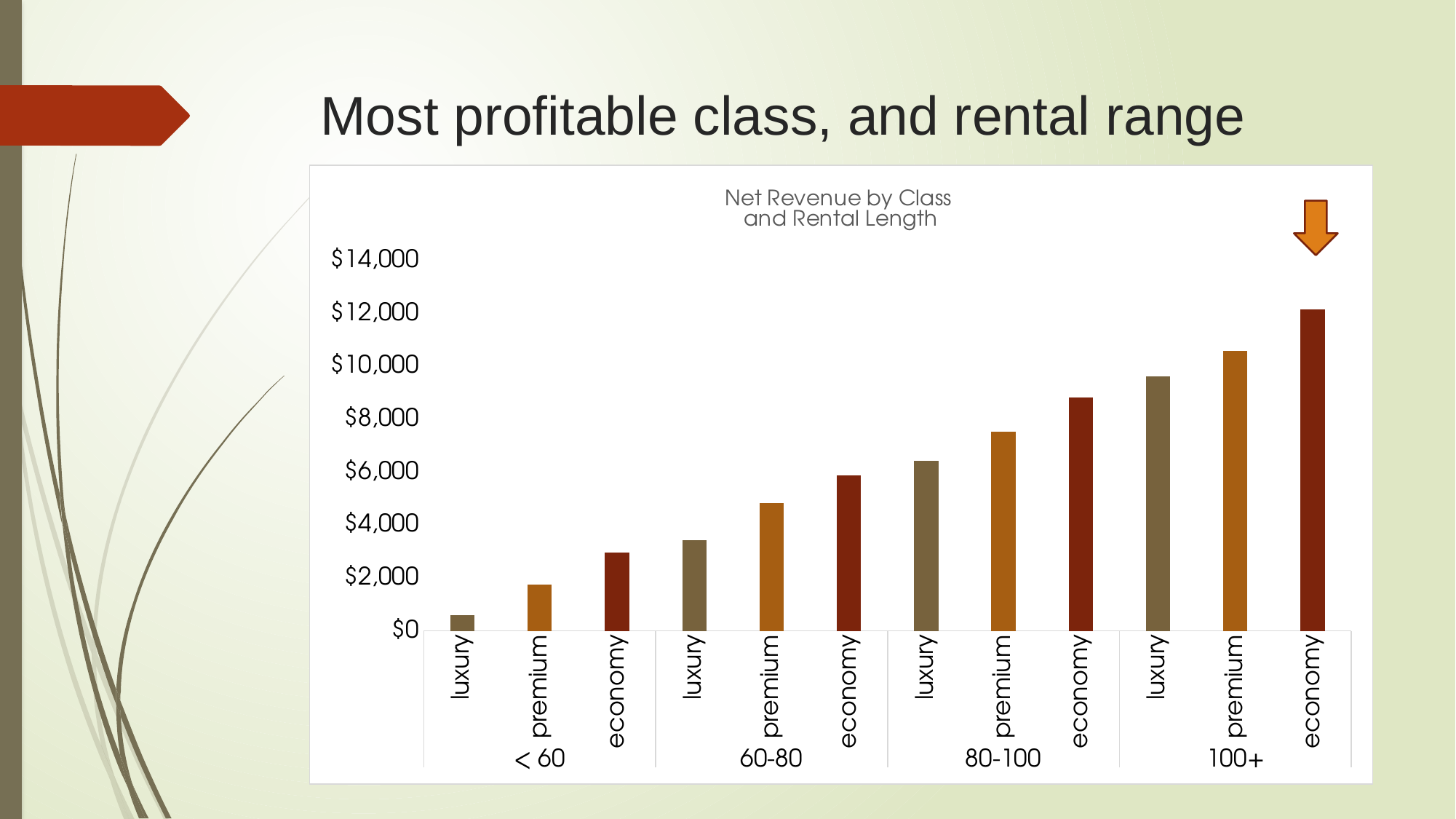

# Most profitable class, and rental range

### Chart: Net Revenue by Class
and Rental Length

| Category | Total |
|---|---|
| luxury | 588.14 |
| premium | 1764.3141975308636 |
| economy | 2965.1 |
| luxury | 3444.1811860940697 |
| premium | 4827.667500000002 |
| economy | 5878.348011363642 |
| luxury | 6425.199211045361 |
| premium | 7529.105427408405 |
| economy | 8823.937026239068 |
| luxury | 9618.102366863912 |
| premium | 10586.57551020408 |
| economy | 12160.410687022899 |